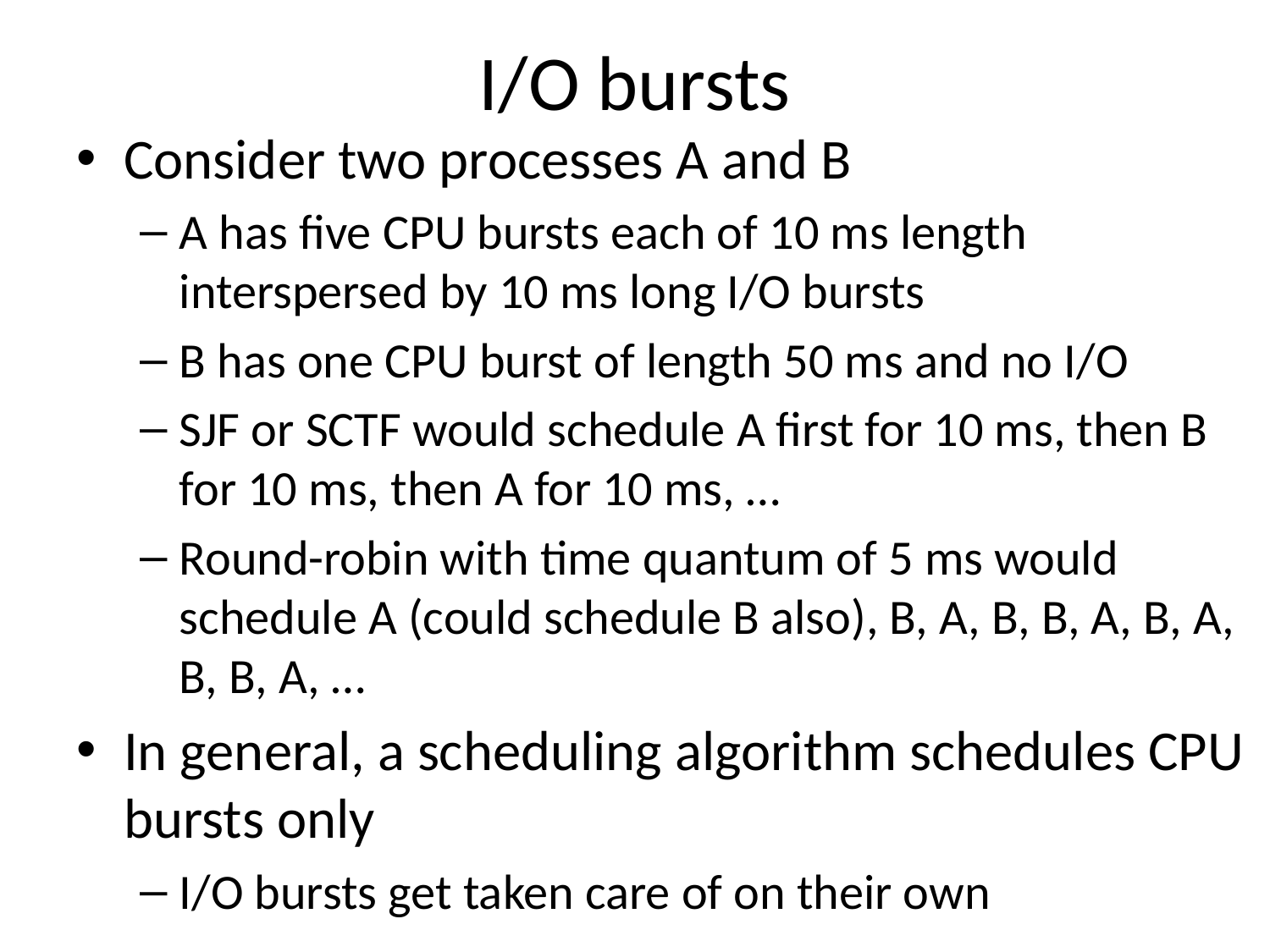

# I/O bursts
Consider two processes A and B
A has five CPU bursts each of 10 ms length interspersed by 10 ms long I/O bursts
B has one CPU burst of length 50 ms and no I/O
SJF or SCTF would schedule A first for 10 ms, then B for 10 ms, then A for 10 ms, …
Round-robin with time quantum of 5 ms would schedule A (could schedule B also), B, A, B, B, A, B, A, B, B, A, …
In general, a scheduling algorithm schedules CPU bursts only
I/O bursts get taken care of on their own